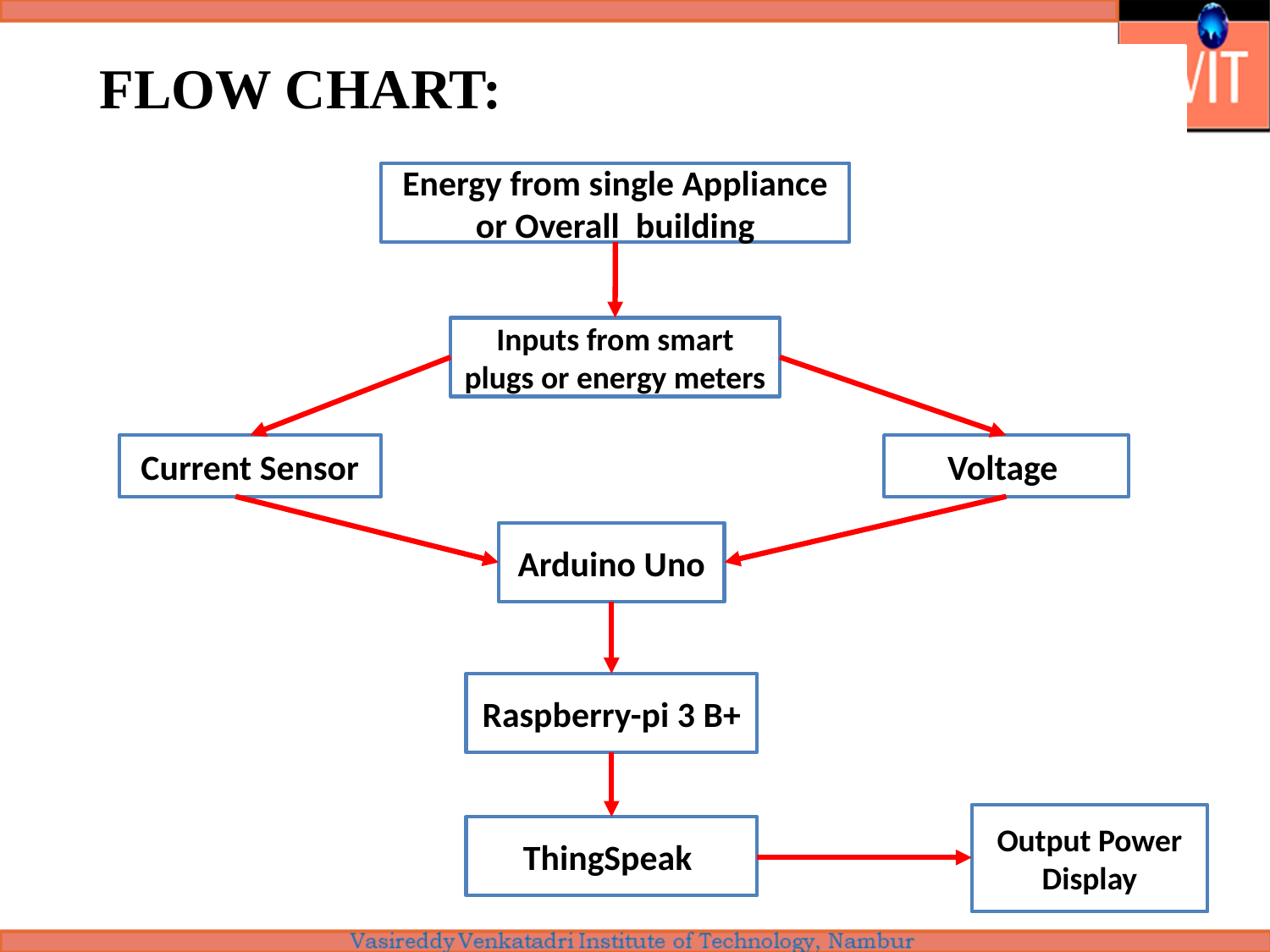

FLOW CHART:
Energy from single Appliance or Overall  building
Inputs from smart plugs or energy meters
Voltage
Current Sensor
Arduino Uno
Raspberry-pi 3 B+
Output Power
Display
ThingSpeak